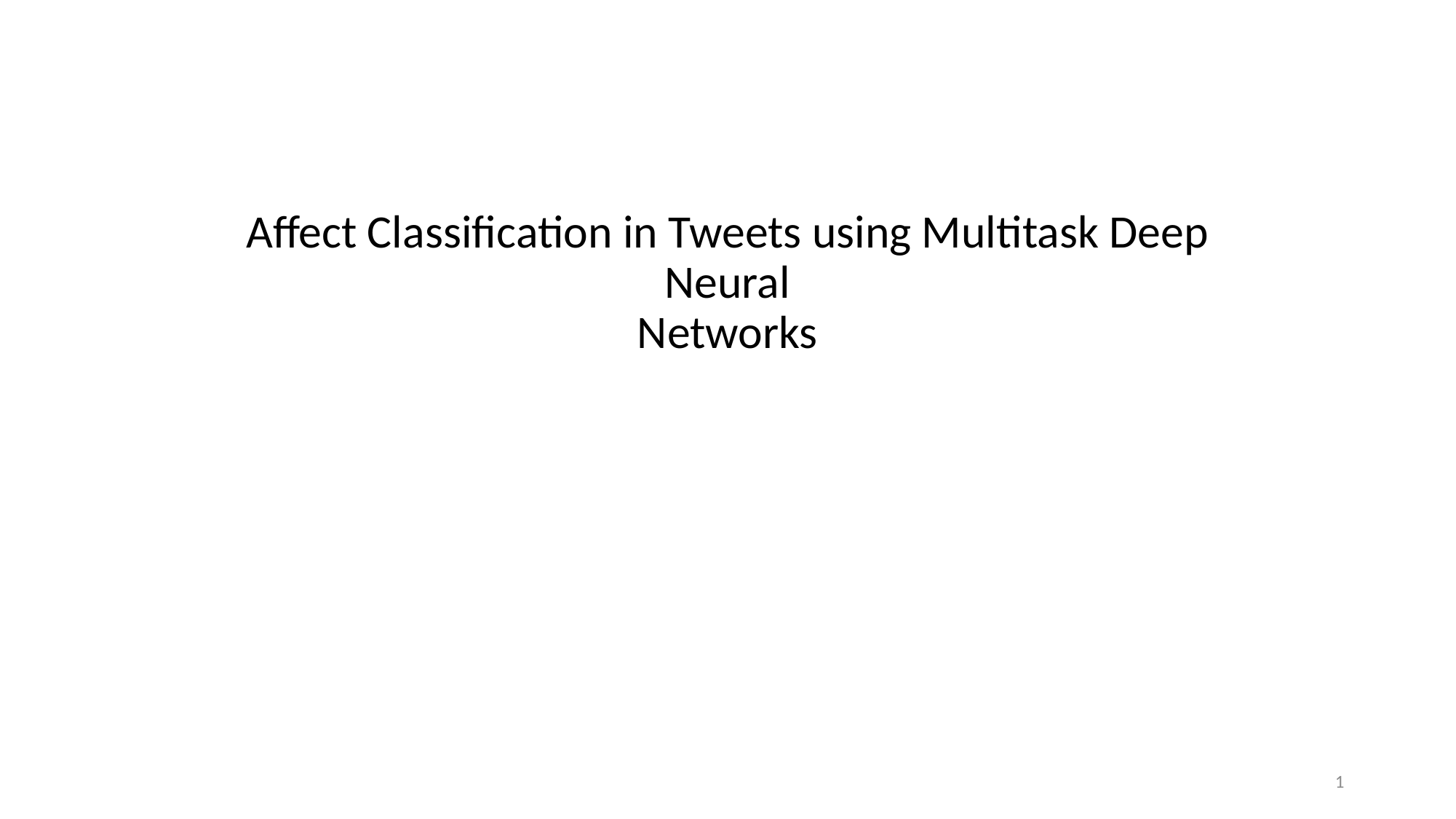

# Affect Classification in Tweets using Multitask Deep Neural Networks

1